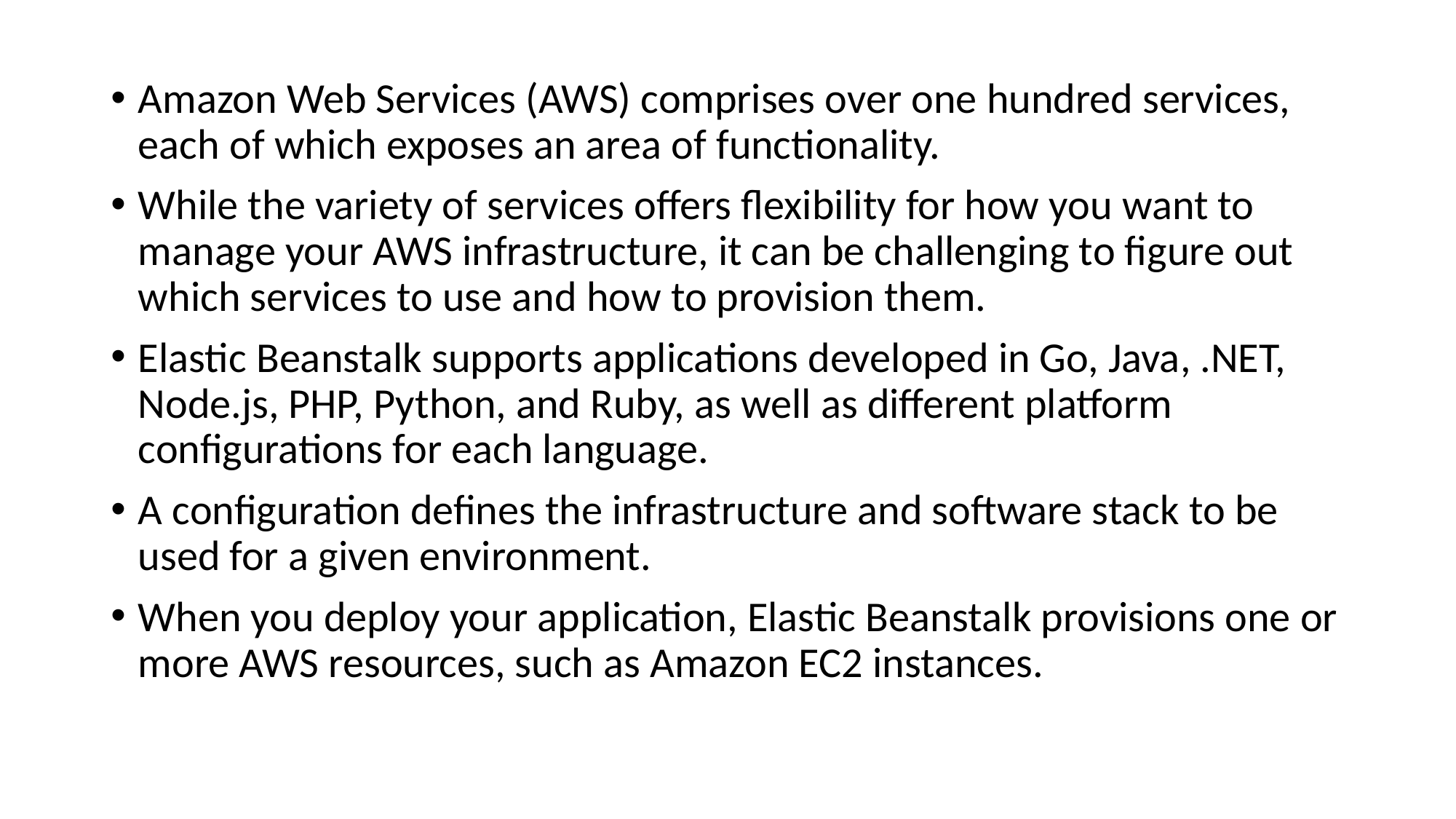

Amazon Web Services (AWS) comprises over one hundred services, each of which exposes an area of functionality.
While the variety of services offers flexibility for how you want to manage your AWS infrastructure, it can be challenging to figure out which services to use and how to provision them.
Elastic Beanstalk supports applications developed in Go, Java, .NET, Node.js, PHP, Python, and Ruby, as well as different platform configurations for each language.
A configuration defines the infrastructure and software stack to be used for a given environment.
When you deploy your application, Elastic Beanstalk provisions one or more AWS resources, such as Amazon EC2 instances.